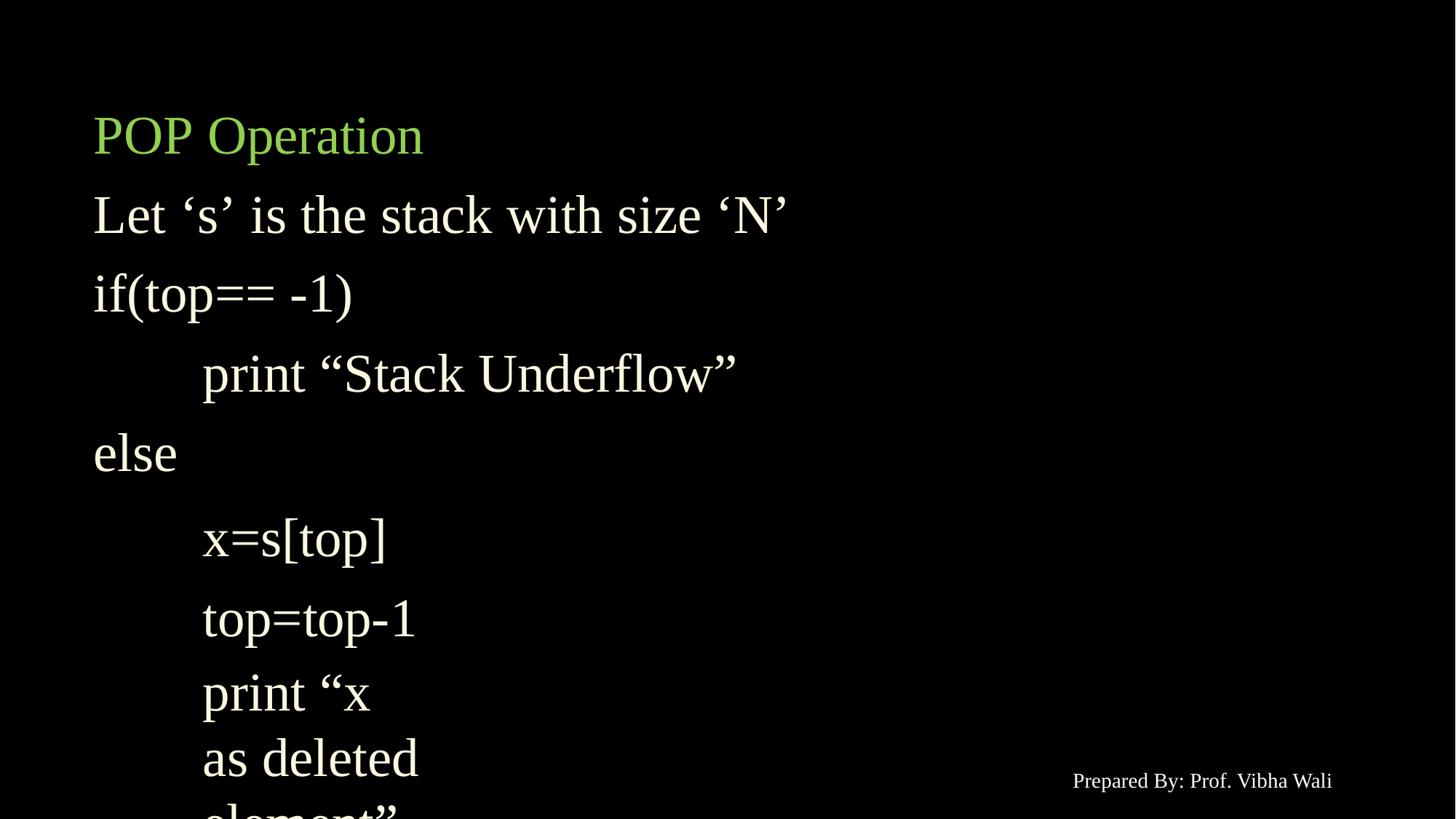

POP Operation
Let ‘s’ is the stack with size ‘N’ if(top== -1)
print “Stack Underflow”
else
x=s[top] top=top-1
print “x as deleted element”
Prepared By: Prof. Vibha Wali